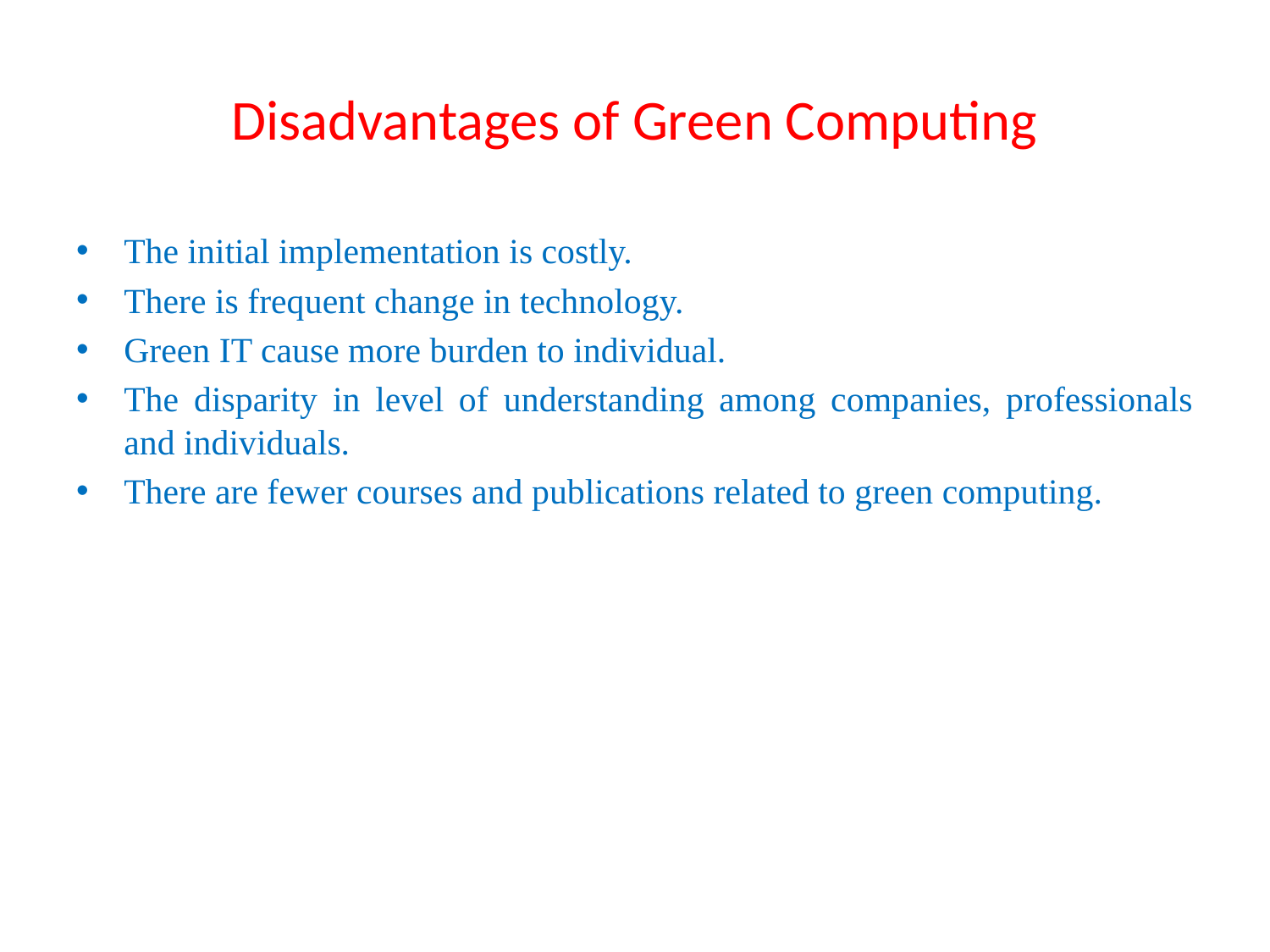

# Disadvantages of Green Computing
The initial implementation is costly.
There is frequent change in technology.
Green IT cause more burden to individual.
The disparity in level of understanding among companies, professionals and individuals.
There are fewer courses and publications related to green computing.